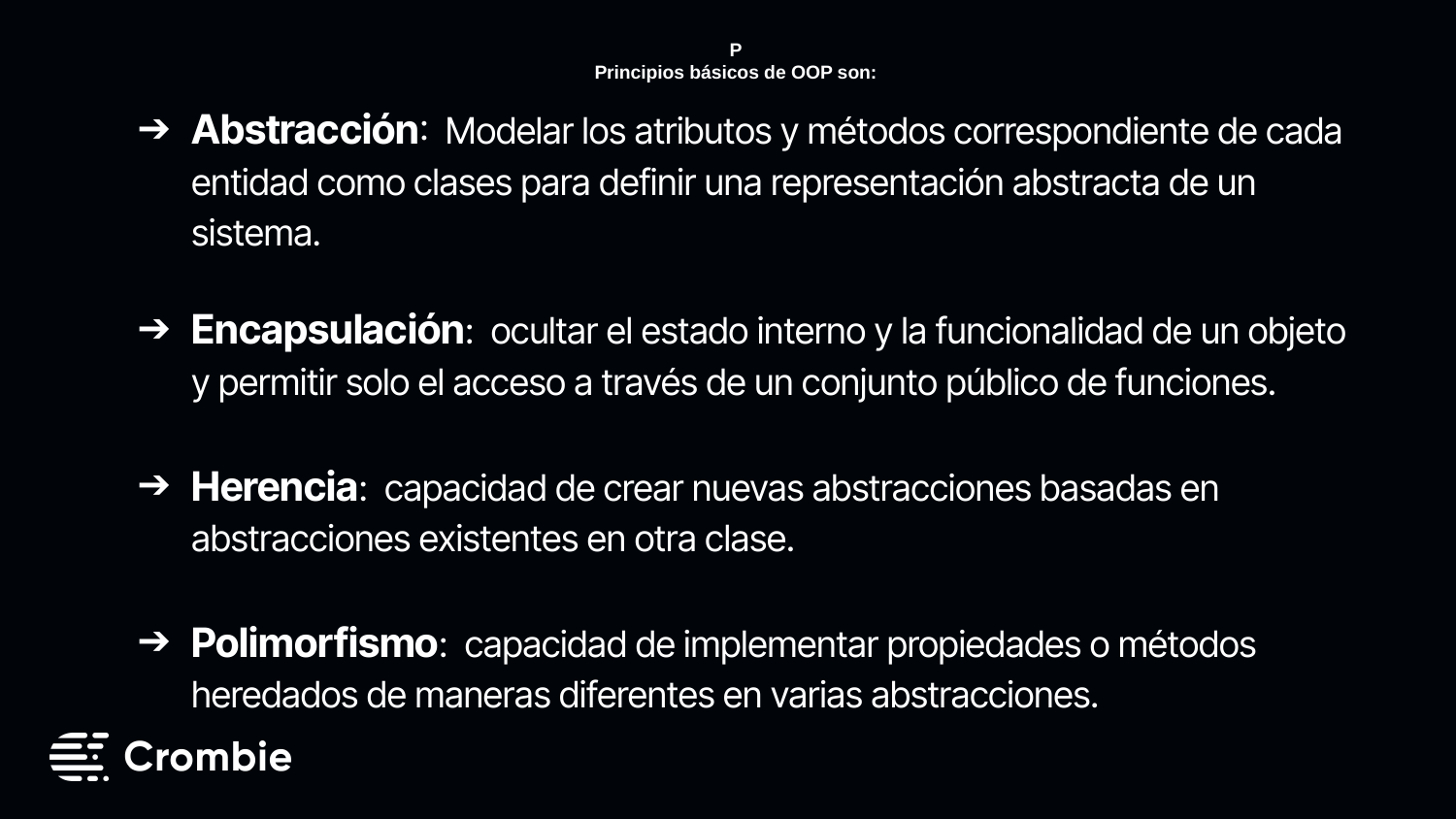

# P
Principios básicos de OOP son:

Abstracción:  Modelar los atributos y métodos correspondiente de cada entidad como clases para definir una representación abstracta de un sistema.
Encapsulación:  ocultar el estado interno y la funcionalidad de un objeto y permitir solo el acceso a través de un conjunto público de funciones.
Herencia:  capacidad de crear nuevas abstracciones basadas en abstracciones existentes en otra clase.
Polimorfismo:  capacidad de implementar propiedades o métodos heredados de maneras diferentes en varias abstracciones.